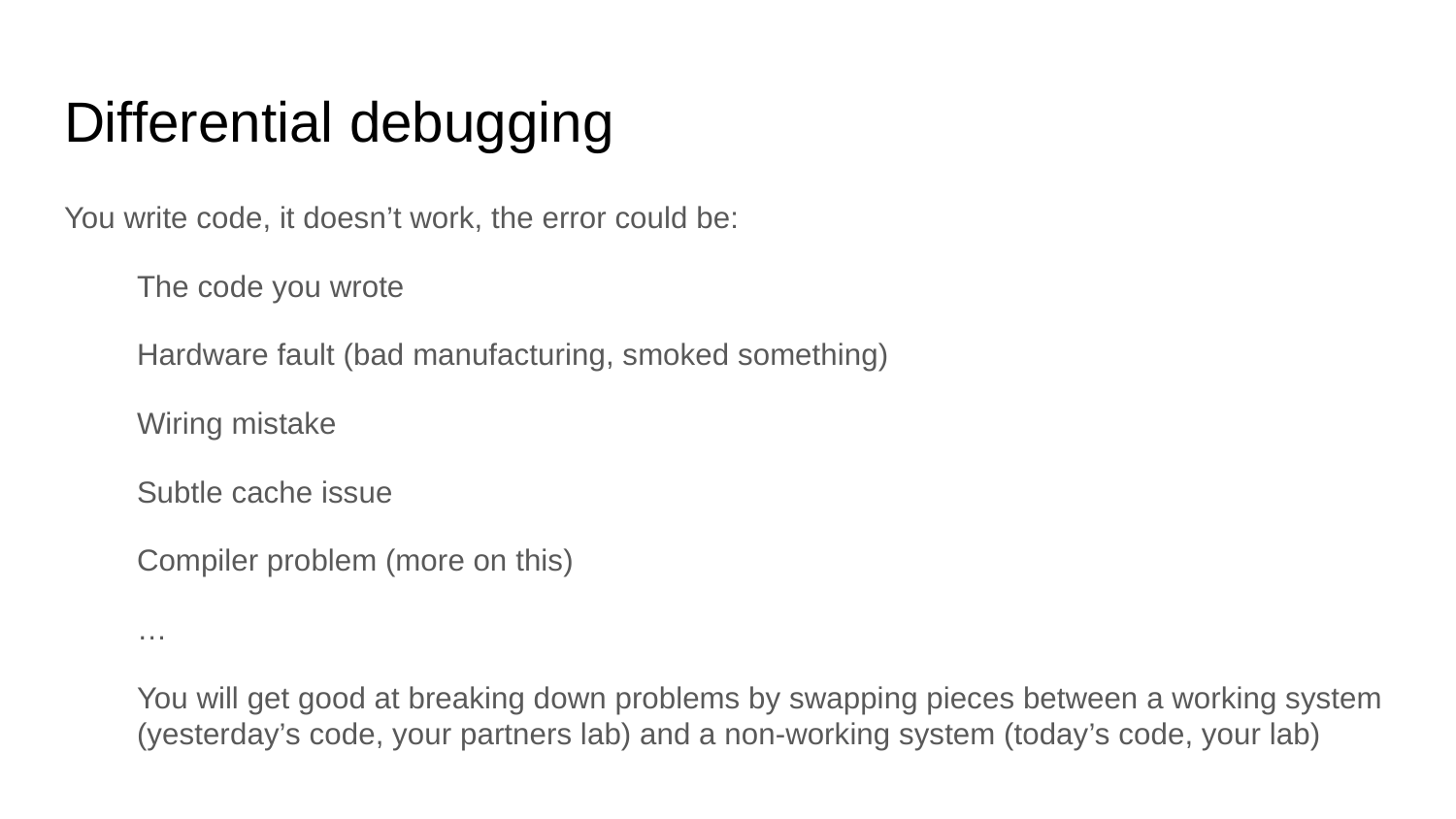

# Differential debugging
You write code, it doesn’t work, the error could be:
The code you wrote
Hardware fault (bad manufacturing, smoked something)
Wiring mistake
Subtle cache issue
Compiler problem (more on this)
…
You will get good at breaking down problems by swapping pieces between a working system (yesterday’s code, your partners lab) and a non-working system (today’s code, your lab)